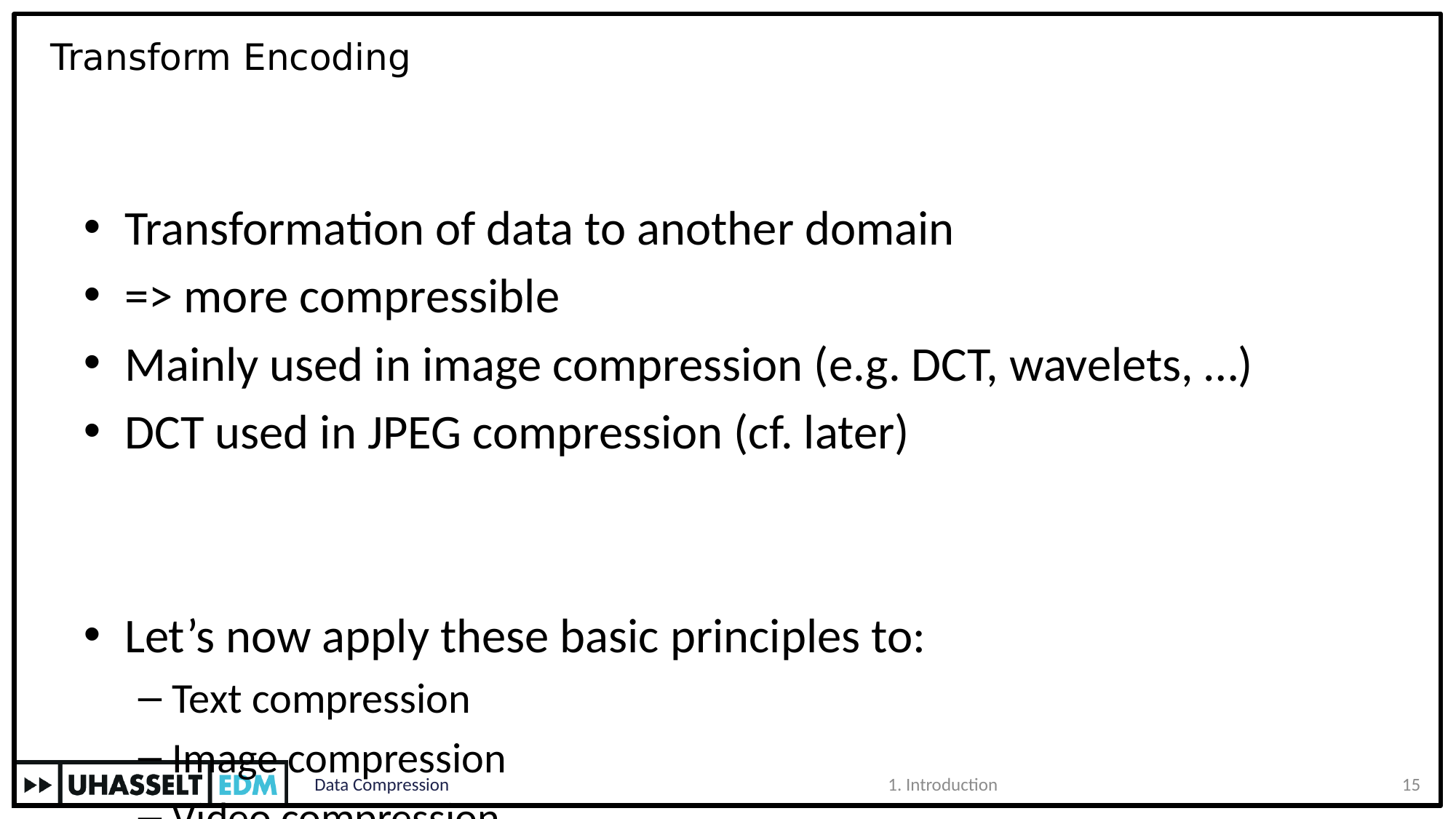

# Transform Encoding
Transformation of data to another domain
=> more compressible
Mainly used in image compression (e.g. DCT, wavelets, …)
DCT used in JPEG compression (cf. later)

Let’s now apply these basic principles to:
Text compression
Image compression
Video compression
Data Compression
1. Introduction
15